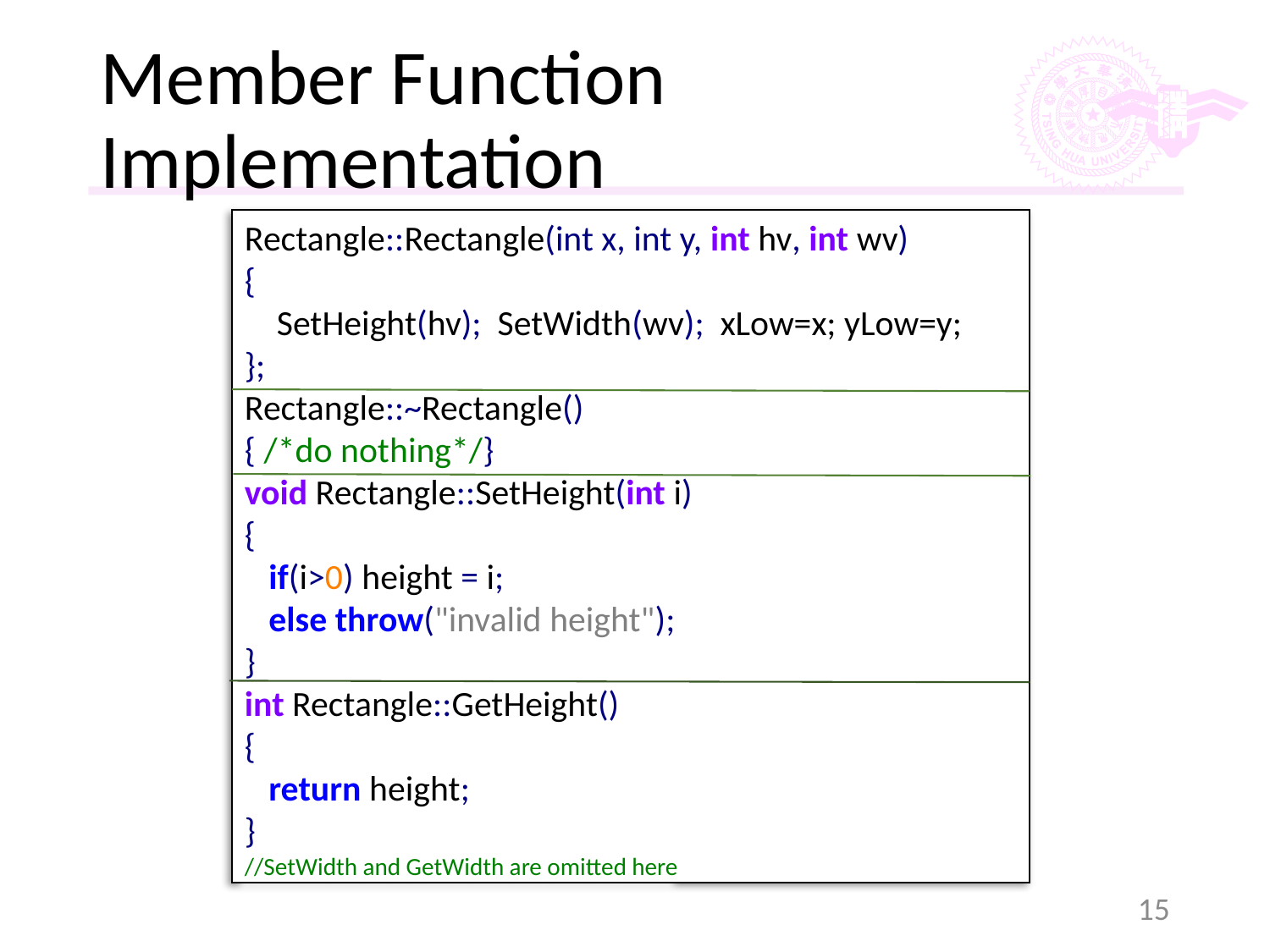

# Member Function Implementation
Rectangle::Rectangle(int x, int y, int hv, int wv)
{
    SetHeight(hv);  SetWidth(wv);  xLow=x; yLow=y;
};
Rectangle::~Rectangle()
{ /*do nothing*/}
void Rectangle::SetHeight(int i)
{
   if(i>0) height = i;
   else throw("invalid height");
}
int Rectangle::GetHeight()
{
   return height;
}
//SetWidth and GetWidth are omitted here
15